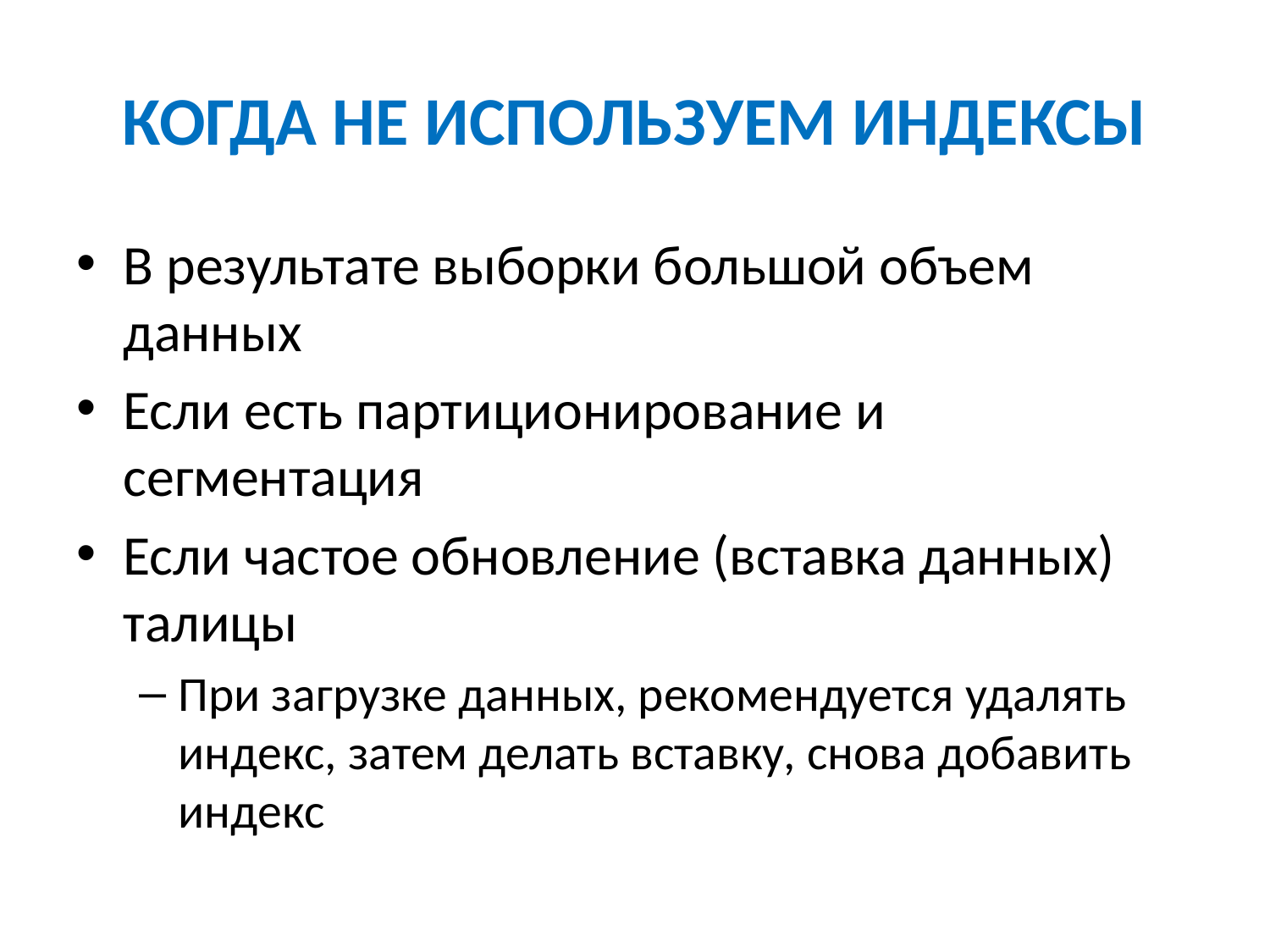

# КОГДА НЕ ИСПОЛЬЗУЕМ ИНДЕКСЫ
В результате выборки большой объем данных
Если есть партиционирование и сегментация
Если частое обновление (вставка данных) талицы
При загрузке данных, рекомендуется удалять индекс, затем делать вставку, снова добавить индекс